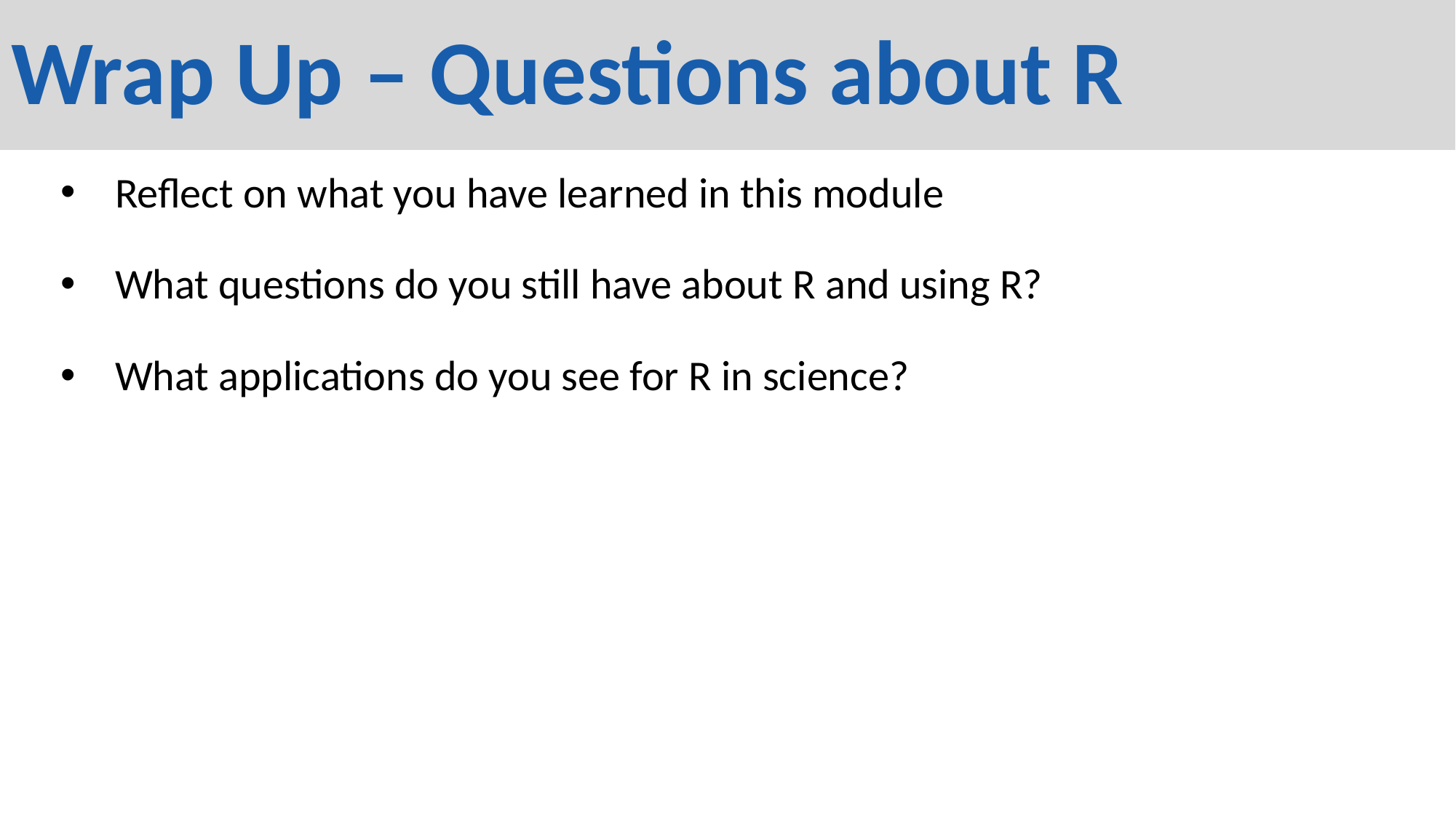

# Wrap Up – Questions about R
Reflect on what you have learned in this module

What questions do you still have about R and using R?

What applications do you see for R in science?